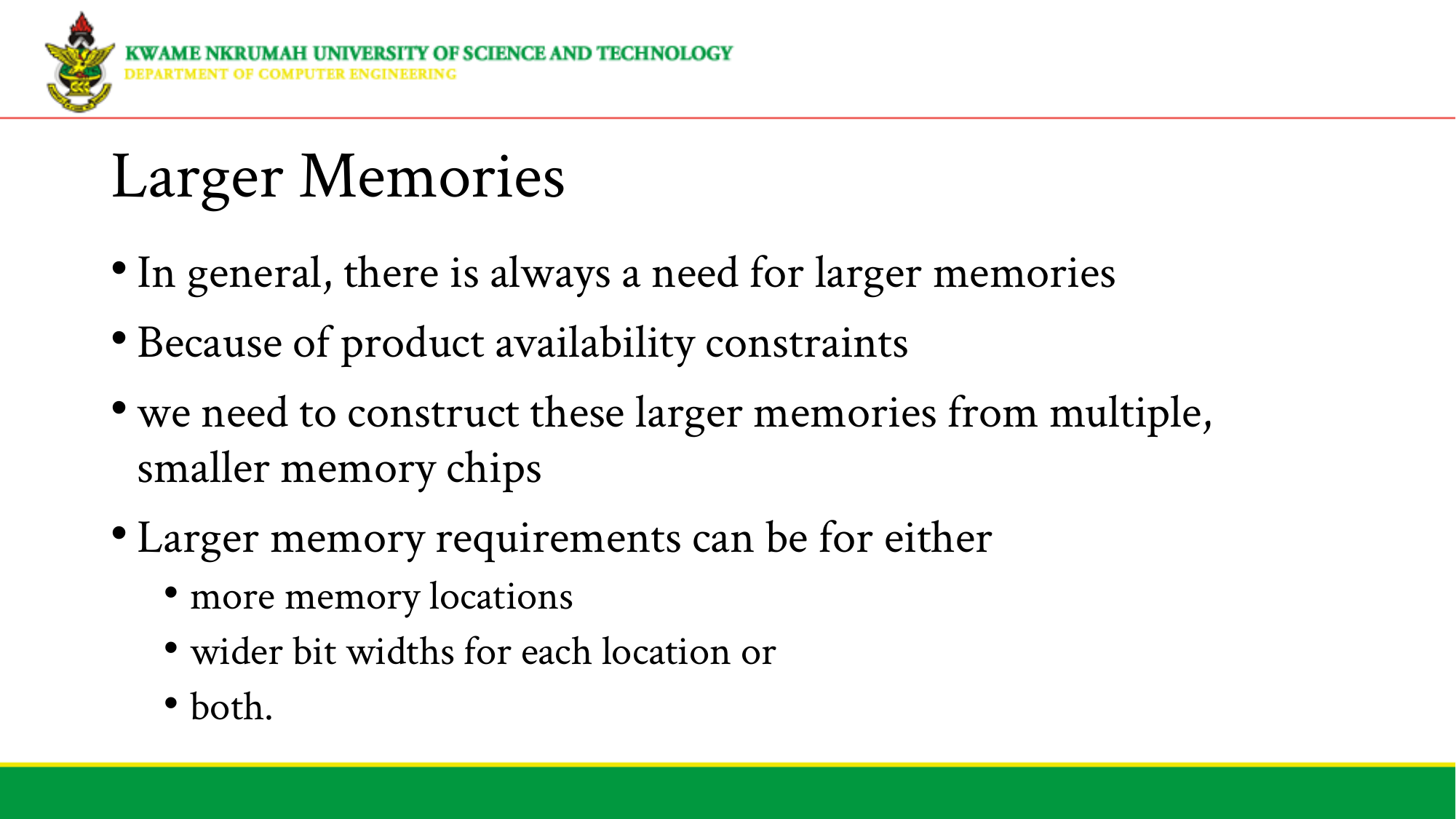

# Larger Memories
In general, there is always a need for larger memories
Because of product availability constraints
we need to construct these larger memories from multiple, smaller memory chips
Larger memory requirements can be for either
more memory locations
wider bit widths for each location or
both.